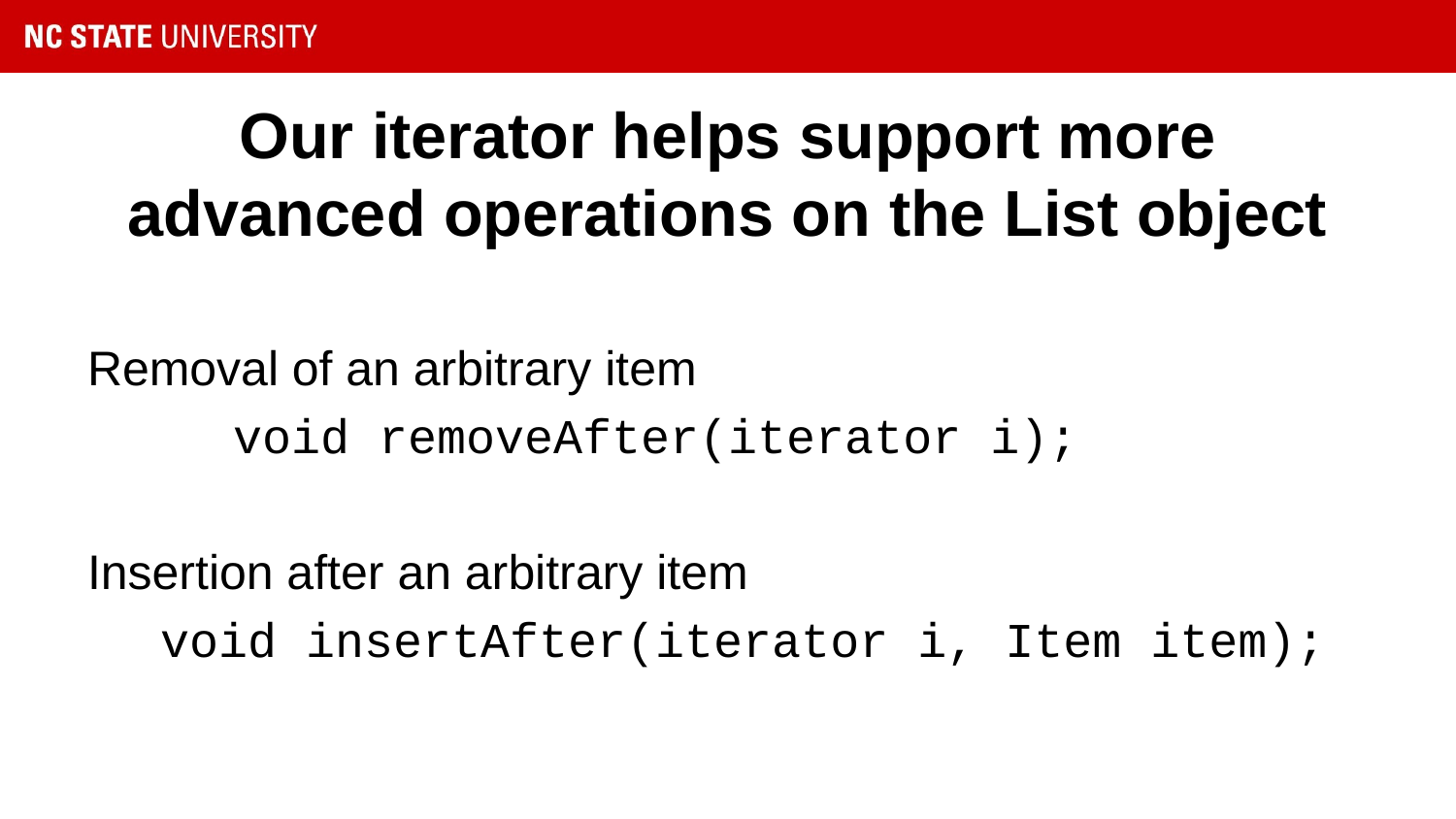

# Our iterator helps support more advanced operations on the List object
Removal of an arbitrary item
	void removeAfter(iterator i);

Insertion after an arbitrary item
void insertAfter(iterator i, Item item);